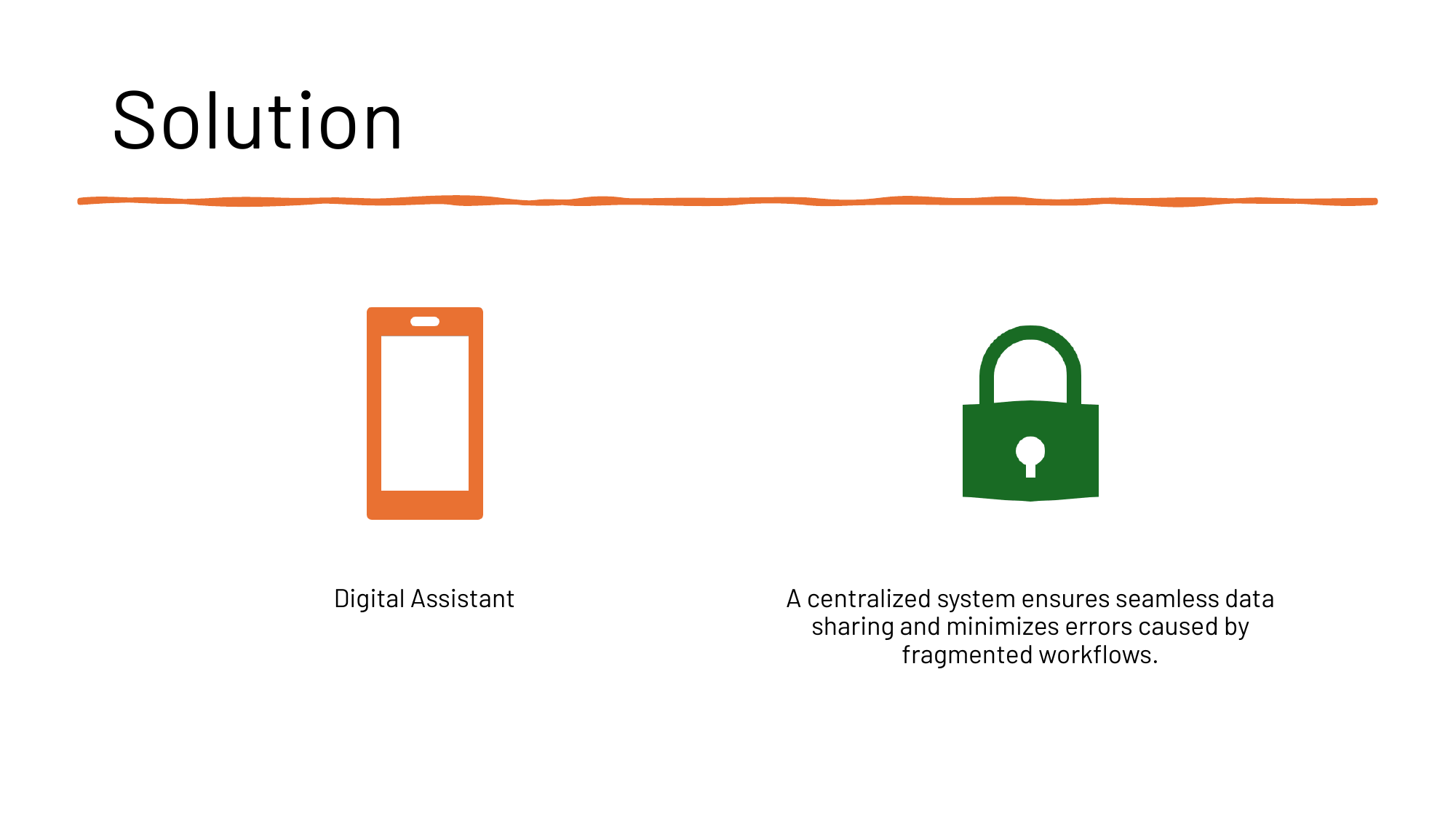

# Solution

Digital Assistant
A centralized system ensures seamless data sharing and minimizes errors caused by fragmented workflows.